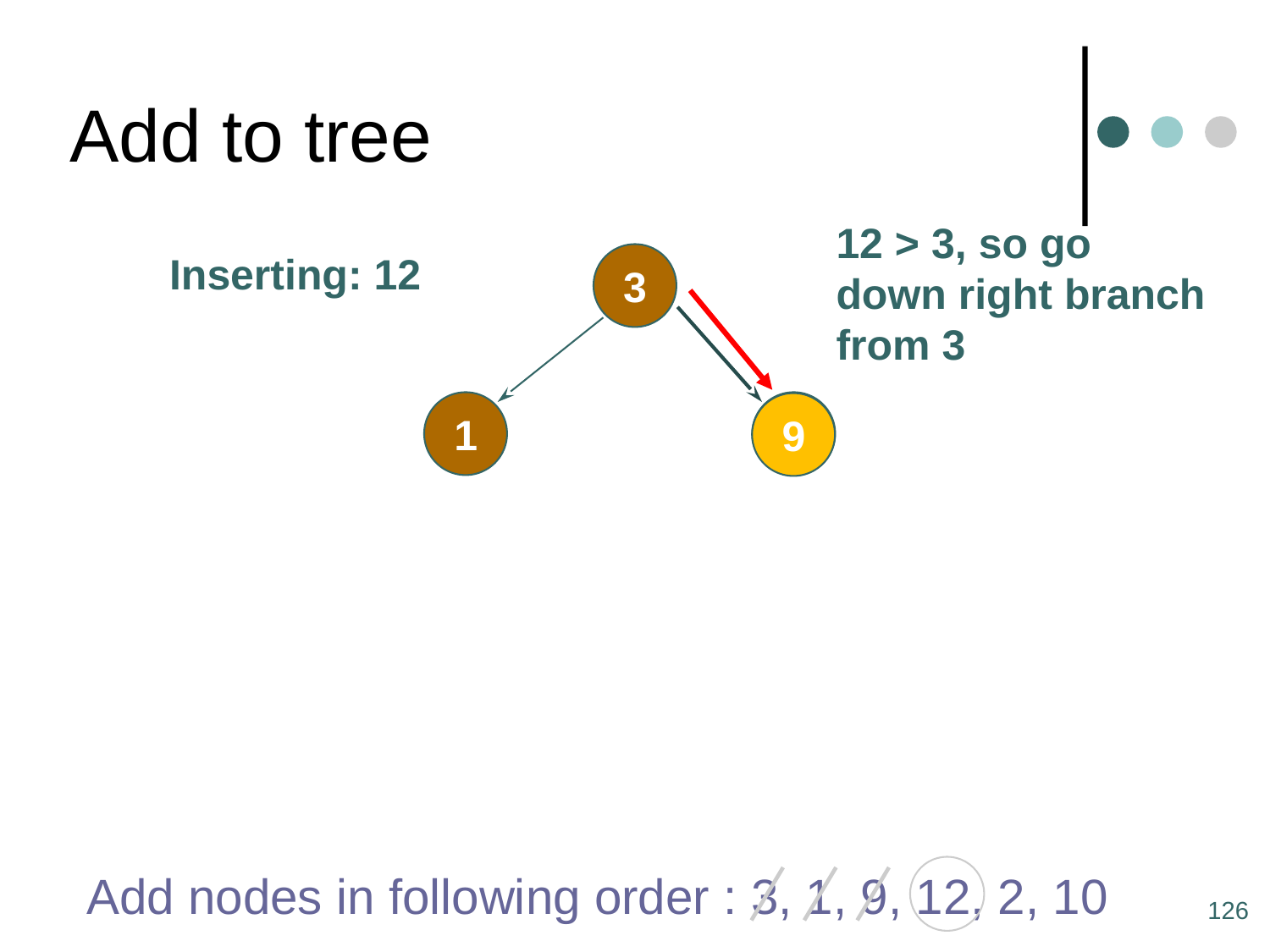

# Add to tree
12 > 3, so go
down right branch
from 3
Inserting: 12

3

9
1
9

Add nodes in following order : 3, 1, 9, 12, 2, 10

126